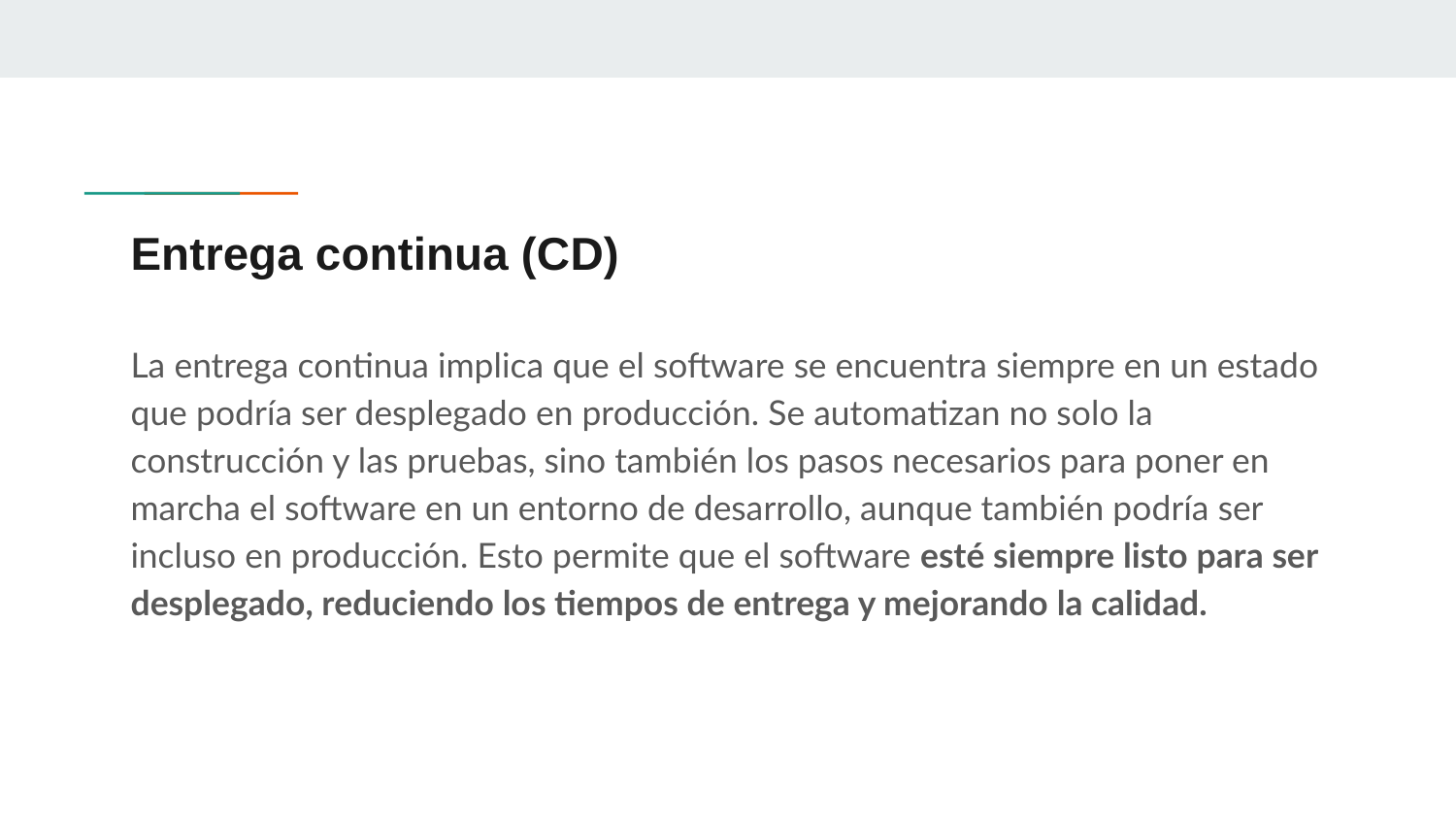

# Entrega continua (CD)

La entrega continua implica que el software se encuentra siempre en un estado que podría ser desplegado en producción. Se automatizan no solo la construcción y las pruebas, sino también los pasos necesarios para poner en marcha el software en un entorno de desarrollo, aunque también podría ser incluso en producción. Esto permite que el software esté siempre listo para ser desplegado, reduciendo los tiempos de entrega y mejorando la calidad.